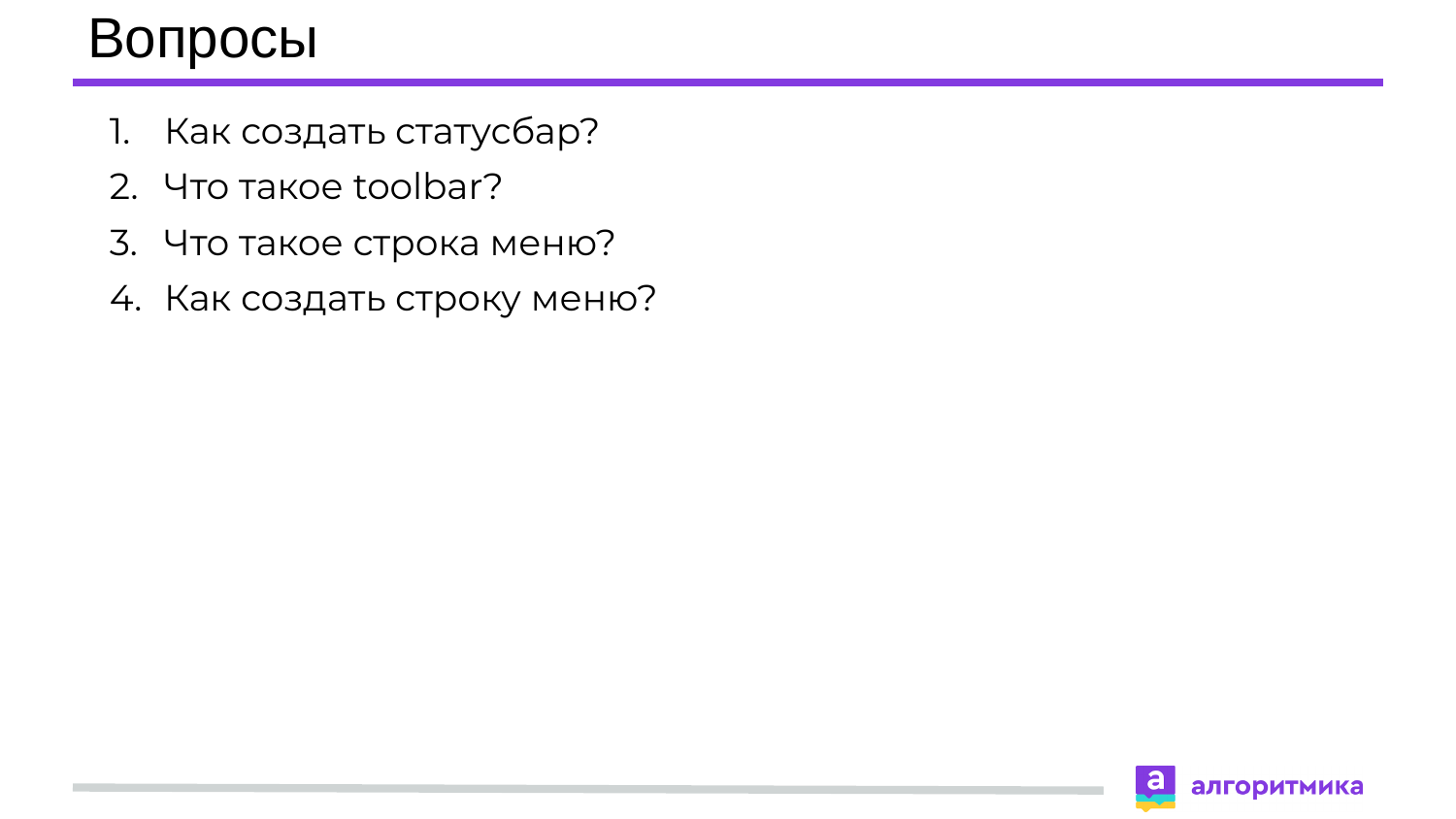

# Вопросы
Как создать статусбар?
Что такое toolbar?
Что такое строка меню?
Как создать строку меню?